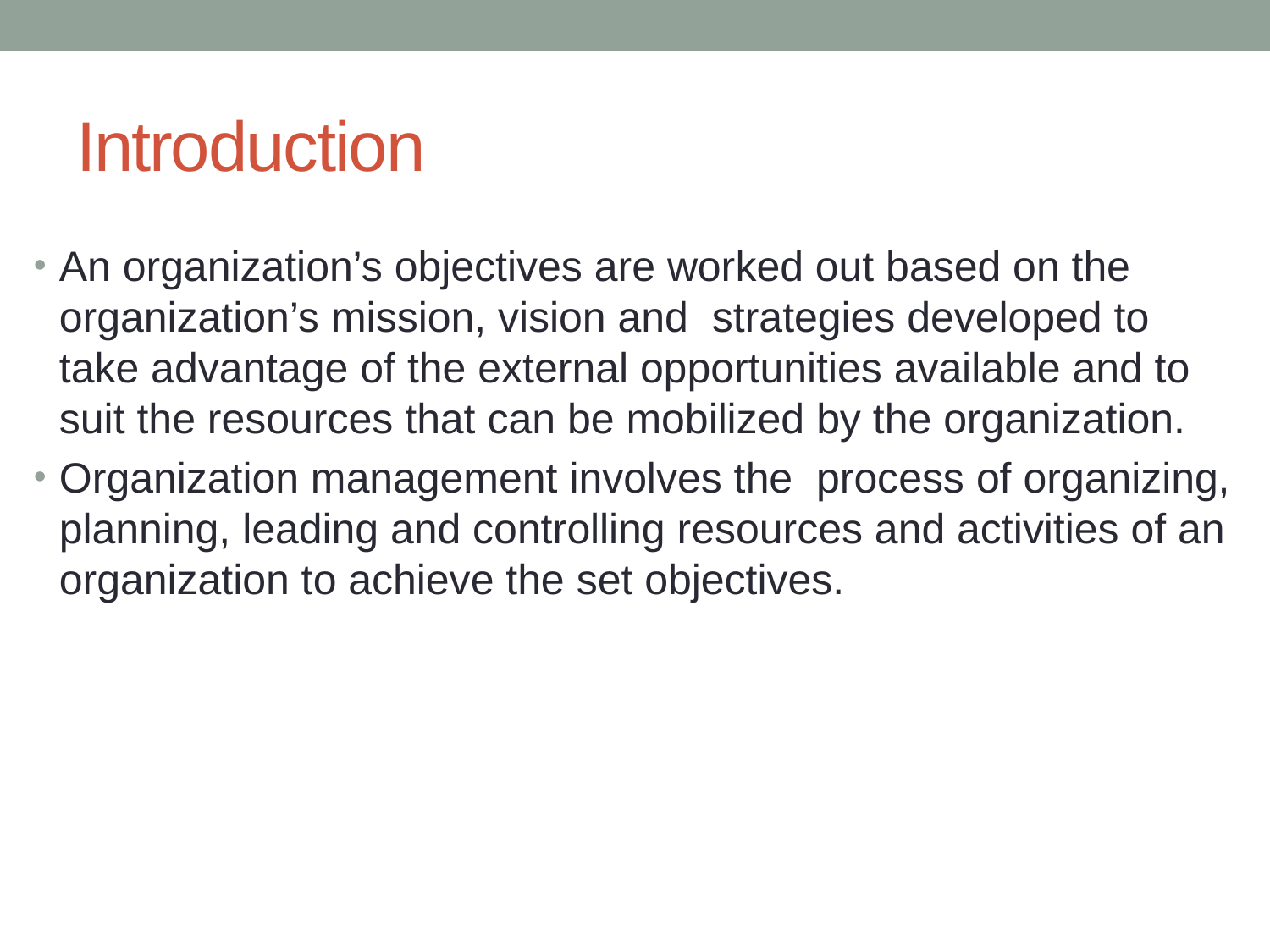

# Introduction
An organization’s objectives are worked out based on the organization’s mission, vision and  strategies developed to take advantage of the external opportunities available and to suit the resources that can be mobilized by the organization.
Organization management involves the  process of organizing, planning, leading and controlling resources and activities of an organization to achieve the set objectives.